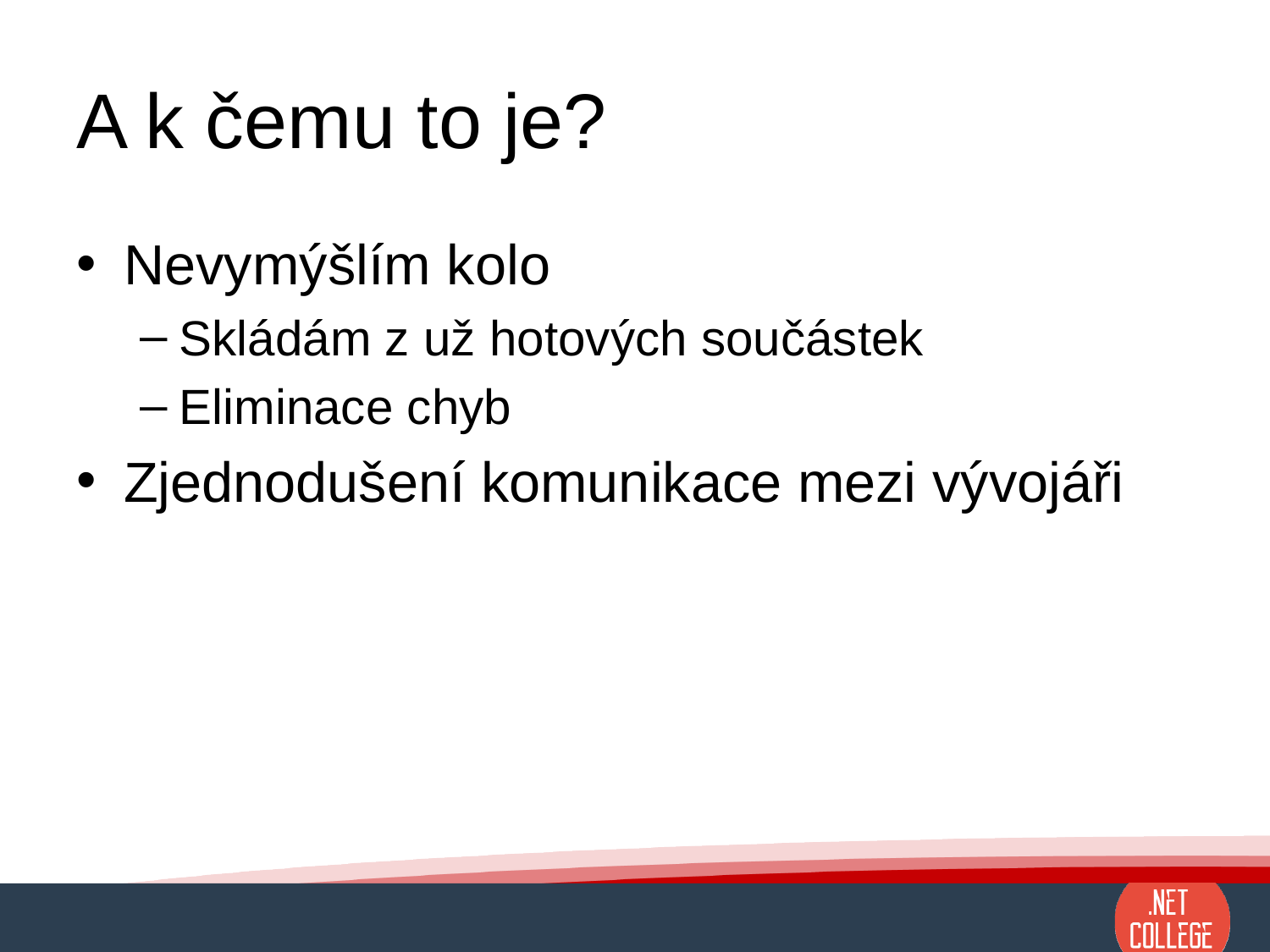

# A k čemu to je?
Nevymýšlím kolo
Skládám z už hotových součástek
Eliminace chyb
Zjednodušení komunikace mezi vývojáři